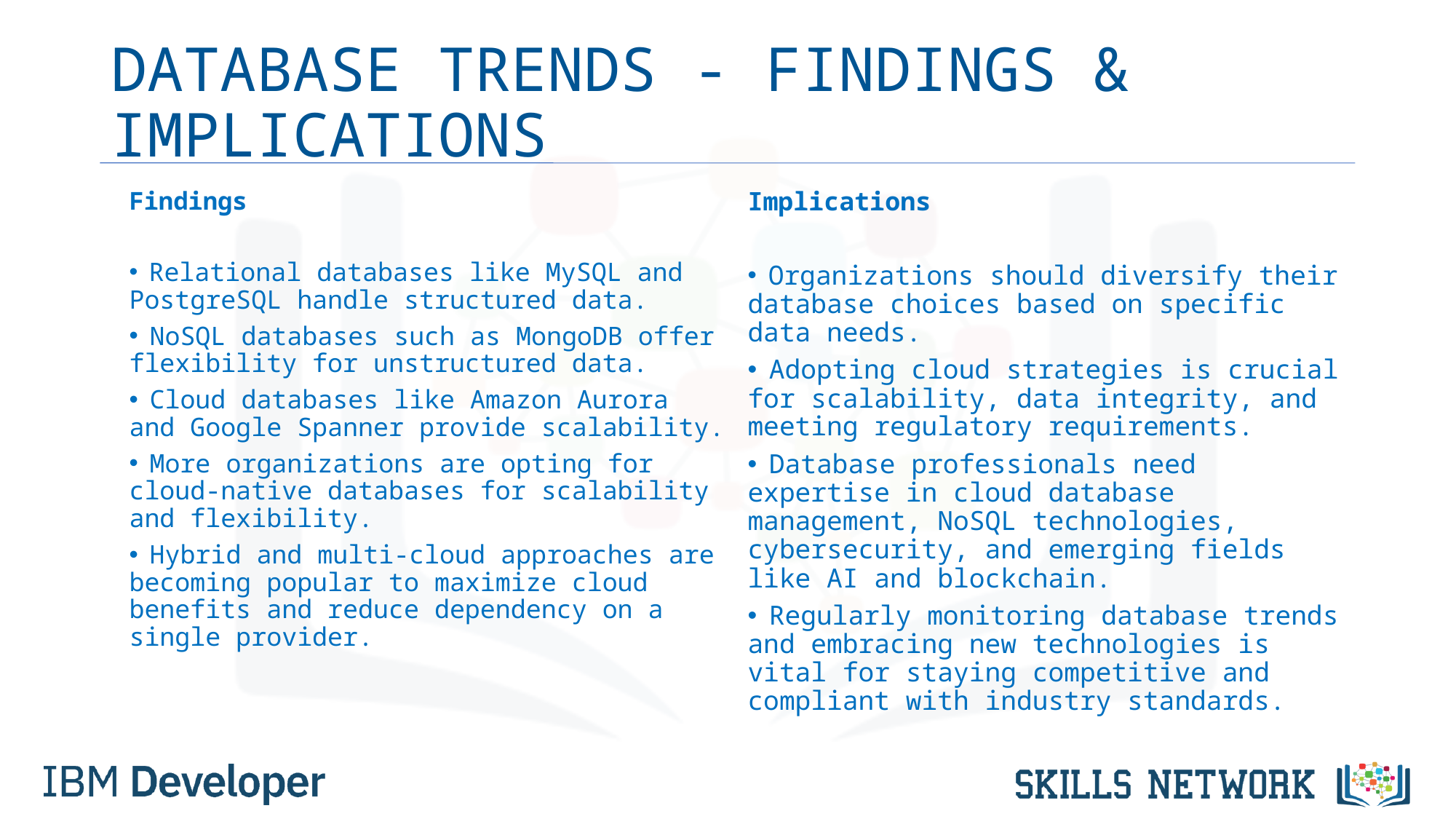

# DATABASE TRENDS - FINDINGS & IMPLICATIONS
Findings

 Relational databases like MySQL and PostgreSQL handle structured data.
 NoSQL databases such as MongoDB offer flexibility for unstructured data.
 Cloud databases like Amazon Aurora and Google Spanner provide scalability.
 More organizations are opting for cloud-native databases for scalability and flexibility.
 Hybrid and multi-cloud approaches are becoming popular to maximize cloud benefits and reduce dependency on a single provider.

Implications

 Organizations should diversify their database choices based on specific data needs.
 Adopting cloud strategies is crucial for scalability, data integrity, and meeting regulatory requirements.
 Database professionals need expertise in cloud database management, NoSQL technologies, cybersecurity, and emerging fields like AI and blockchain.
 Regularly monitoring database trends and embracing new technologies is vital for staying competitive and compliant with industry standards.